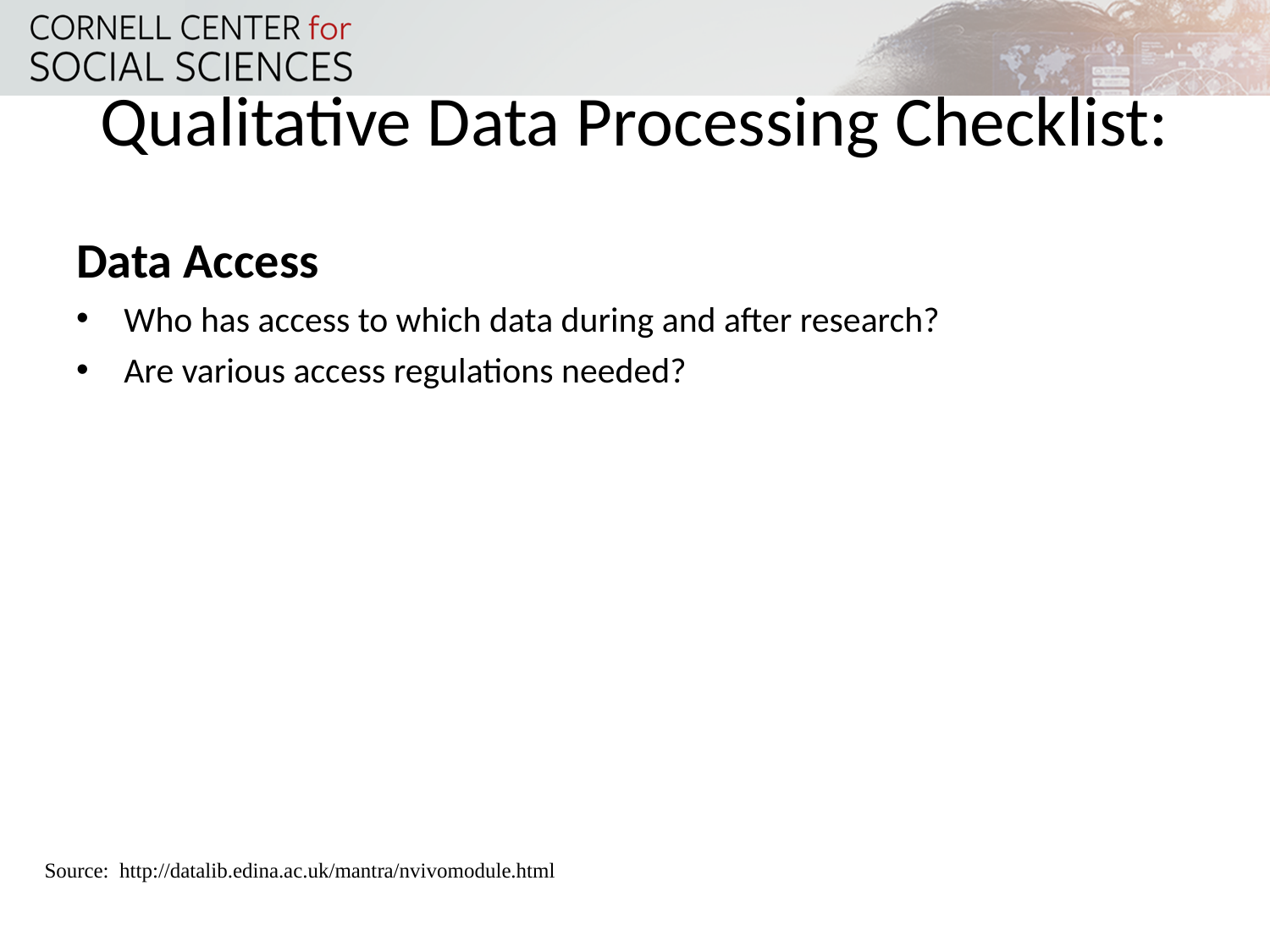

# Qualitative Data Processing Checklist:
Data Access
Who has access to which data during and after research?
Are various access regulations needed?
Source:  http://datalib.edina.ac.uk/mantra/nvivomodule.html